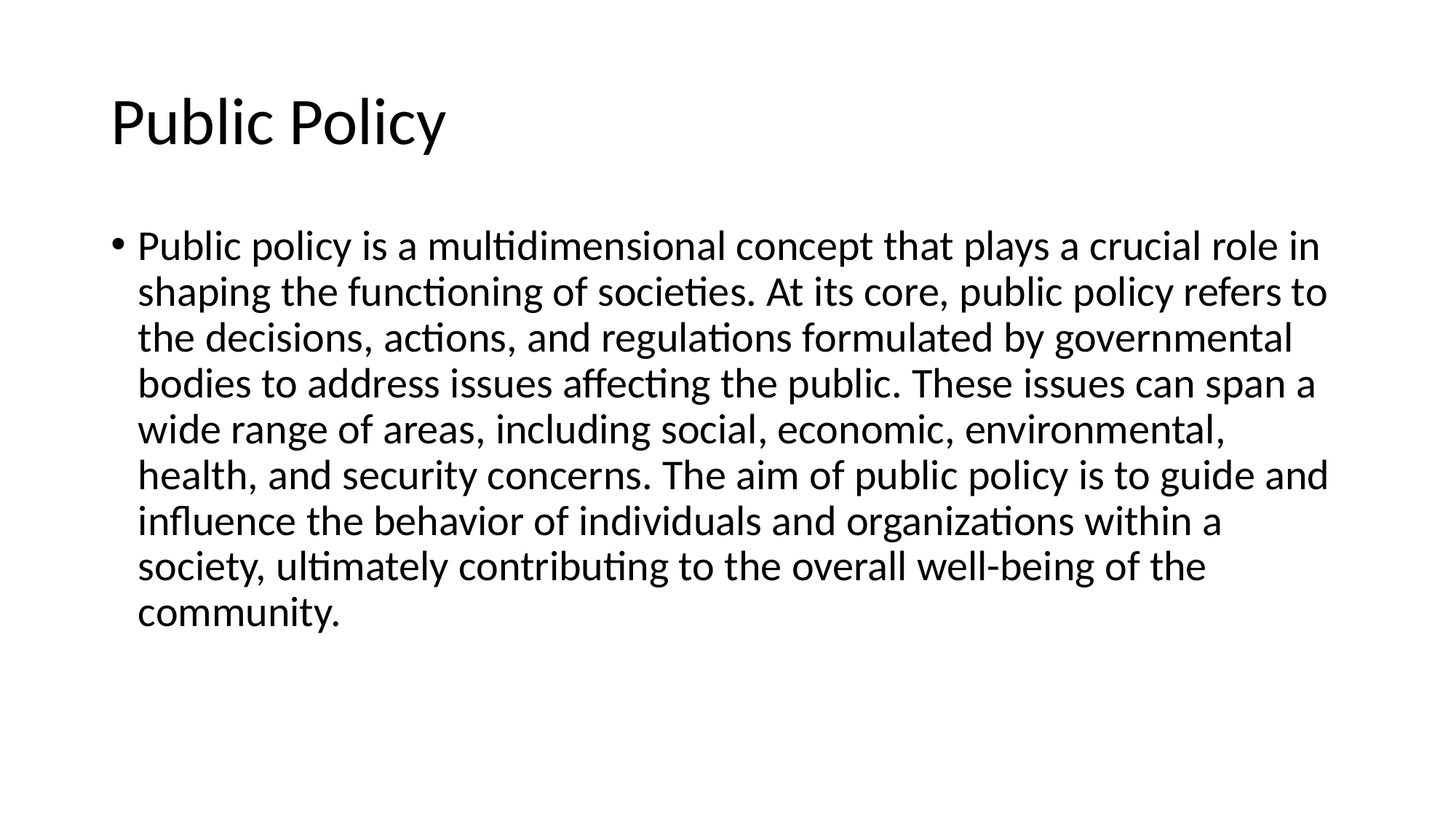

# Public Policy
Public policy is a multidimensional concept that plays a crucial role in shaping the functioning of societies. At its core, public policy refers to the decisions, actions, and regulations formulated by governmental bodies to address issues affecting the public. These issues can span a wide range of areas, including social, economic, environmental, health, and security concerns. The aim of public policy is to guide and influence the behavior of individuals and organizations within a society, ultimately contributing to the overall well-being of the community.